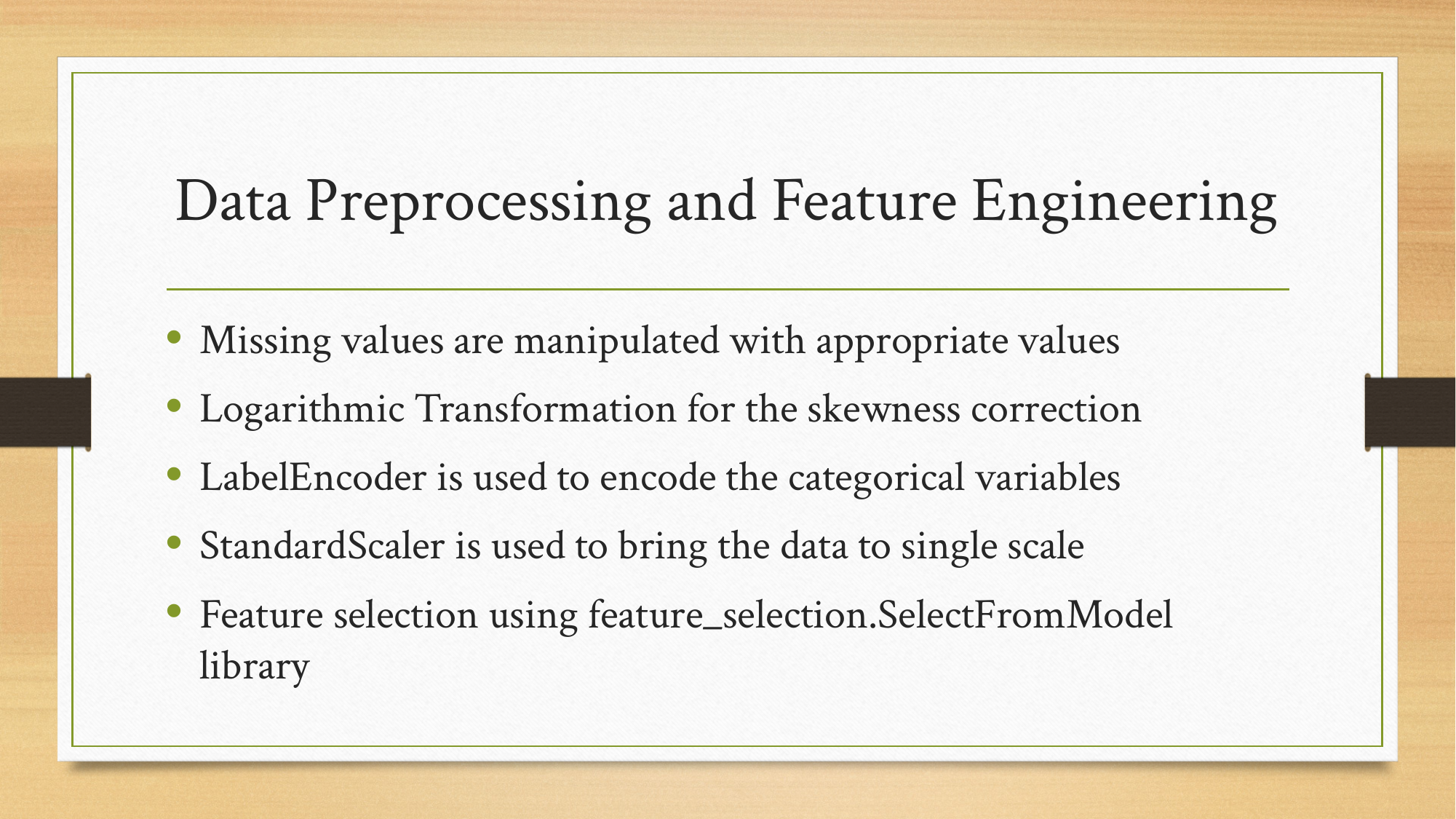

# Data Preprocessing and Feature Engineering
Missing values are manipulated with appropriate values
Logarithmic Transformation for the skewness correction
LabelEncoder is used to encode the categorical variables
StandardScaler is used to bring the data to single scale
Feature selection using feature_selection.SelectFromModel library